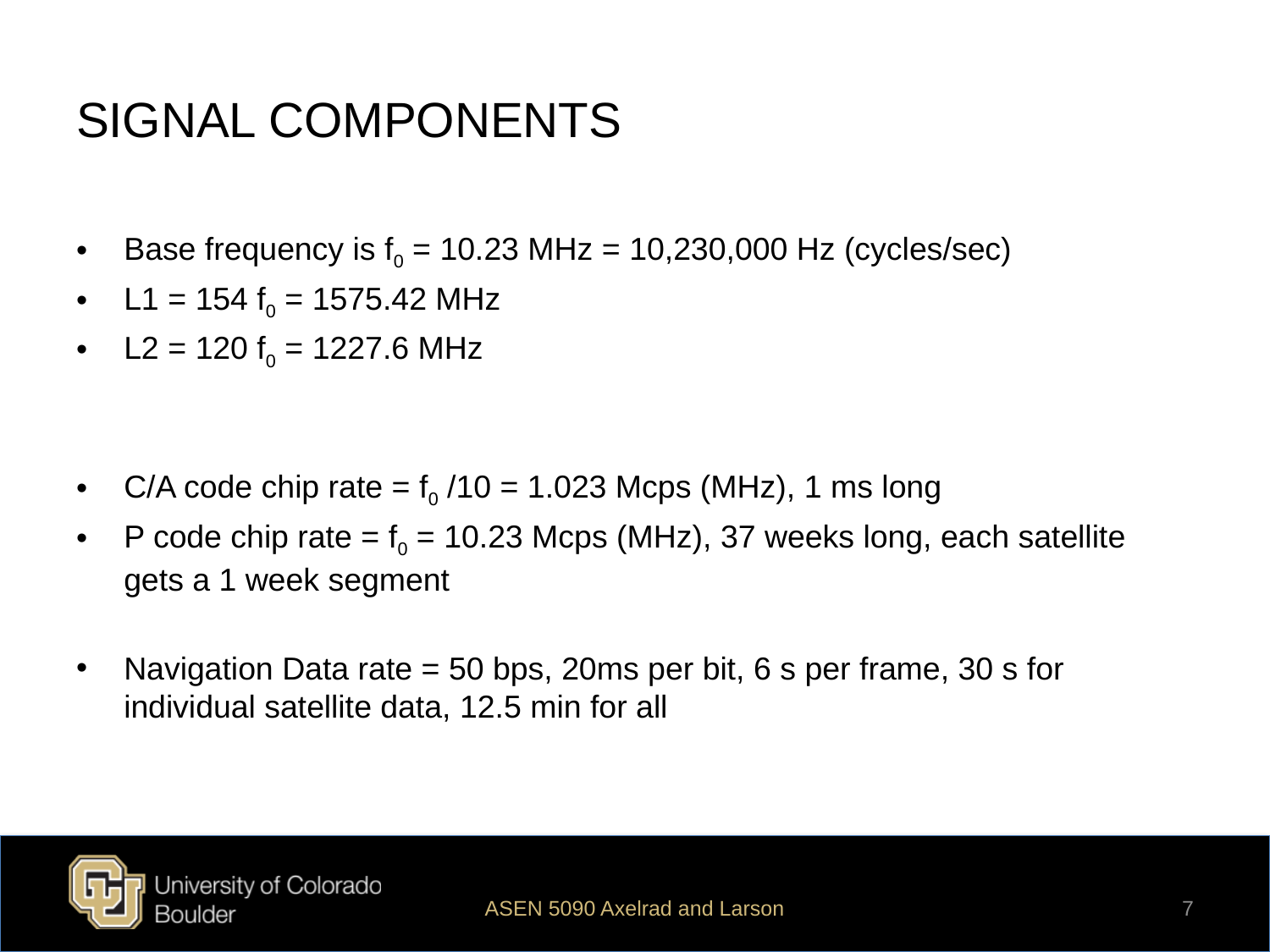

# SIGNAL COMPONENTS
Base frequency is f0 = 10.23 MHz = 10,230,000 Hz (cycles/sec)
L1 = 154 f0 = 1575.42 MHz
L2 = 120 f0 = 1227.6 MHz

C/A code chip rate = f0 /10 = 1.023 Mcps (MHz), 1 ms long
P code chip rate = f0 = 10.23 Mcps (MHz), 37 weeks long, each satellite gets a 1 week segment

Navigation Data rate = 50 bps, 20ms per bit, 6 s per frame, 30 s for individual satellite data, 12.5 min for all

ASEN 5090 Axelrad and Larson
7